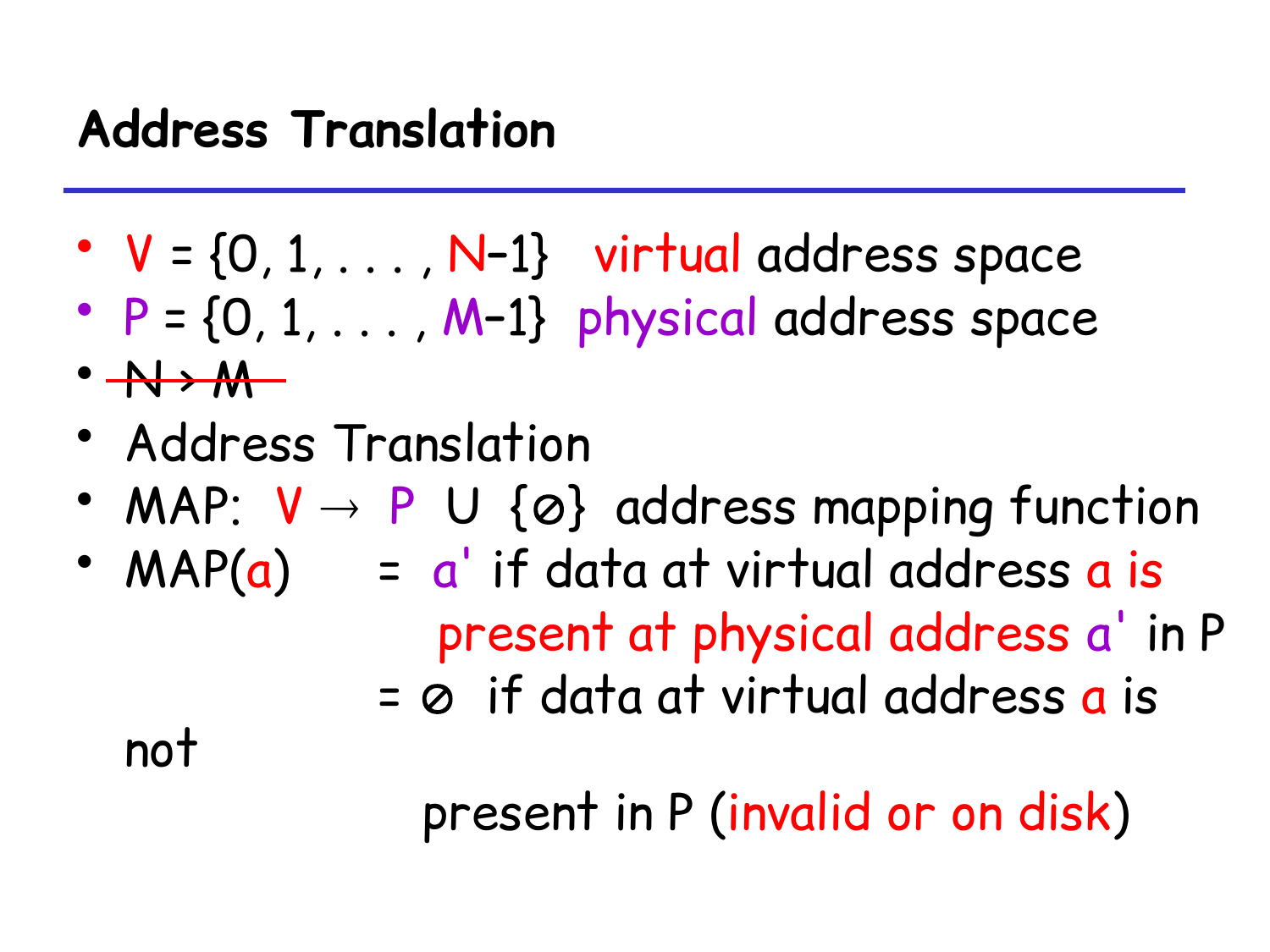

# Address Translation
V = {0, 1, . . . , N–1}   virtual address space
P = {0, 1, . . . , M–1}  physical address space
N > M
Address Translation
MAP:  V →  P  U  {∅}  address mapping function
MAP(a)  	=  a' if data at virtual address a is
			    present at physical address a' in P
			= ∅  if data at virtual address a is not
			   present in P (invalid or on disk)
3